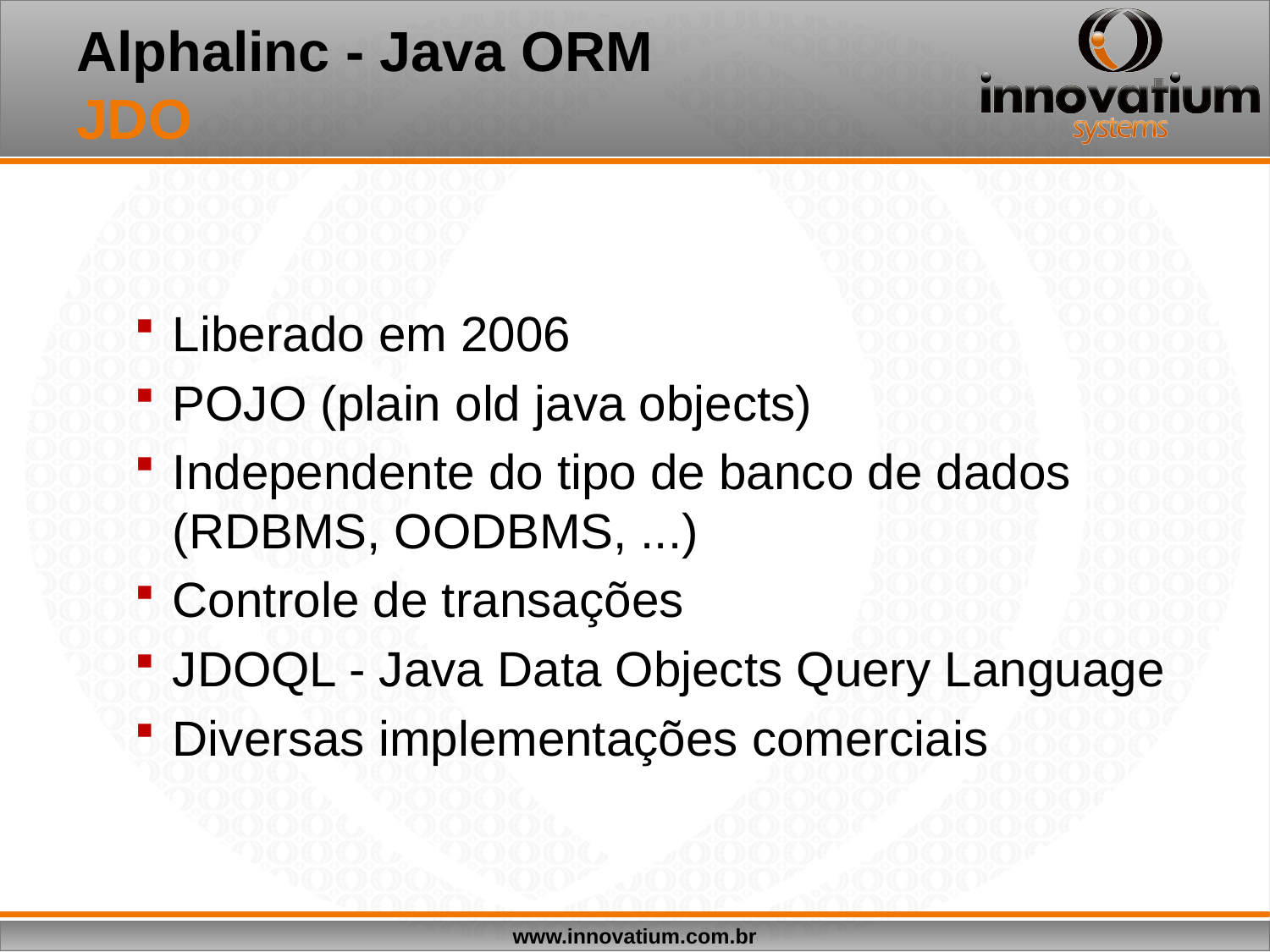

# Alphalinc - Java ORM JDO
Liberado em 2006
POJO (plain old java objects)
Independente do tipo de banco de dados (RDBMS, OODBMS, ...)
Controle de transações
JDOQL - Java Data Objects Query Language
Diversas implementações comerciais